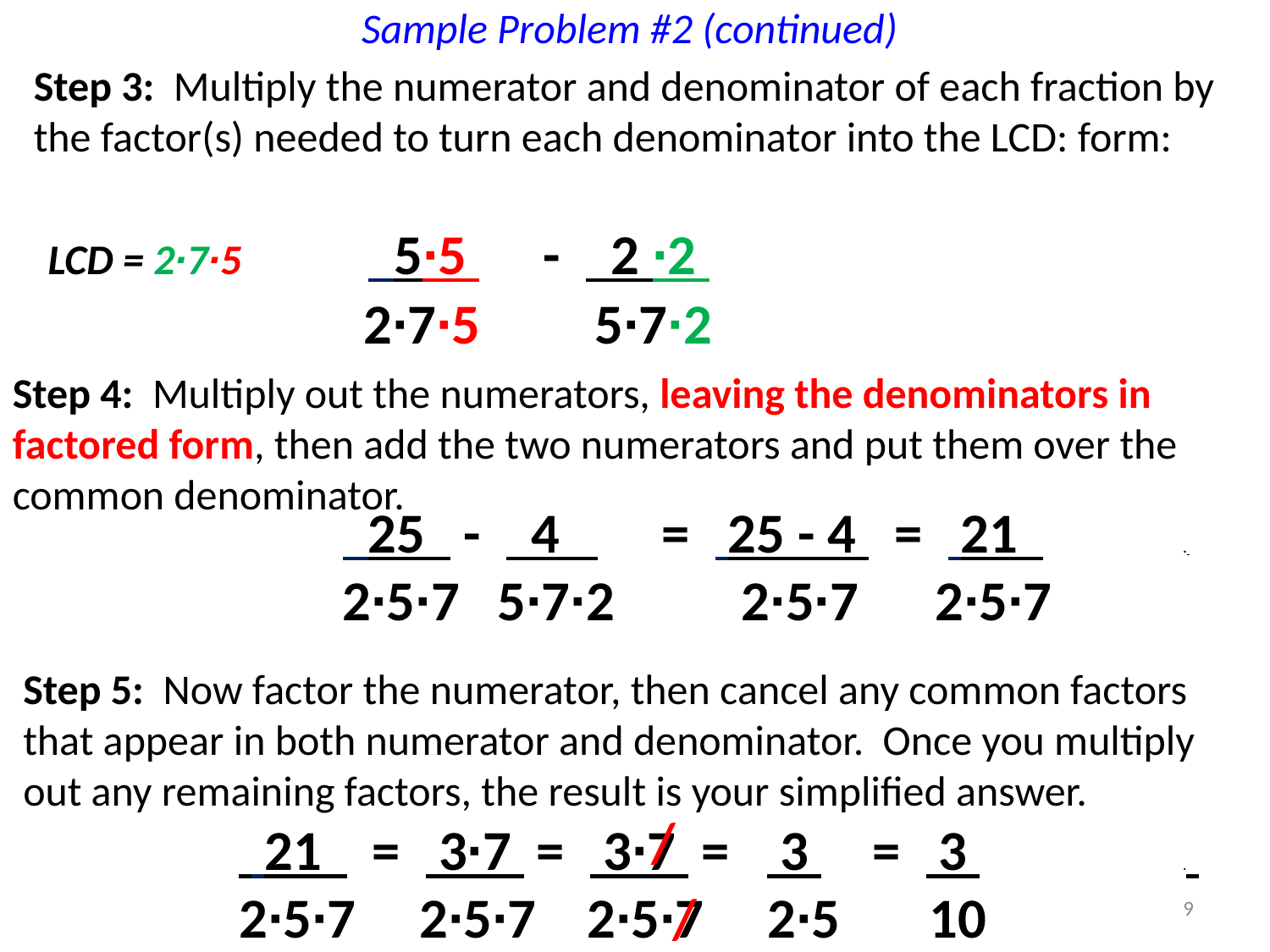

# Sample Problem #2 (continued)
Step 3:  Multiply the numerator and denominator of each fraction by the factor(s) needed to turn each denominator into the LCD: form:
 LCD = 2∙7∙5            5∙5      -    2 ∙2
                          2∙7∙5         5∙7∙2

Step 4:  Multiply out the numerators, leaving the denominators in factored form, then add the two numerators and put them over the common denominator.
                            25   -    4        =   25 - 4   =   21             .
                          2∙5∙7   5∙7∙2          2∙5∙7      2∙5∙7

Step 5:  Now factor the numerator, then cancel any common factors that appear in both numerator and denominator.  Once you multiply out any remaining factors, the result is your simplified answer.
                   21    =   3∙7  =   3∙7  =    3     =   3                 .
                 2∙5∙7     2∙5∙7    2∙5∙7     2∙5       10
 /
   /
9